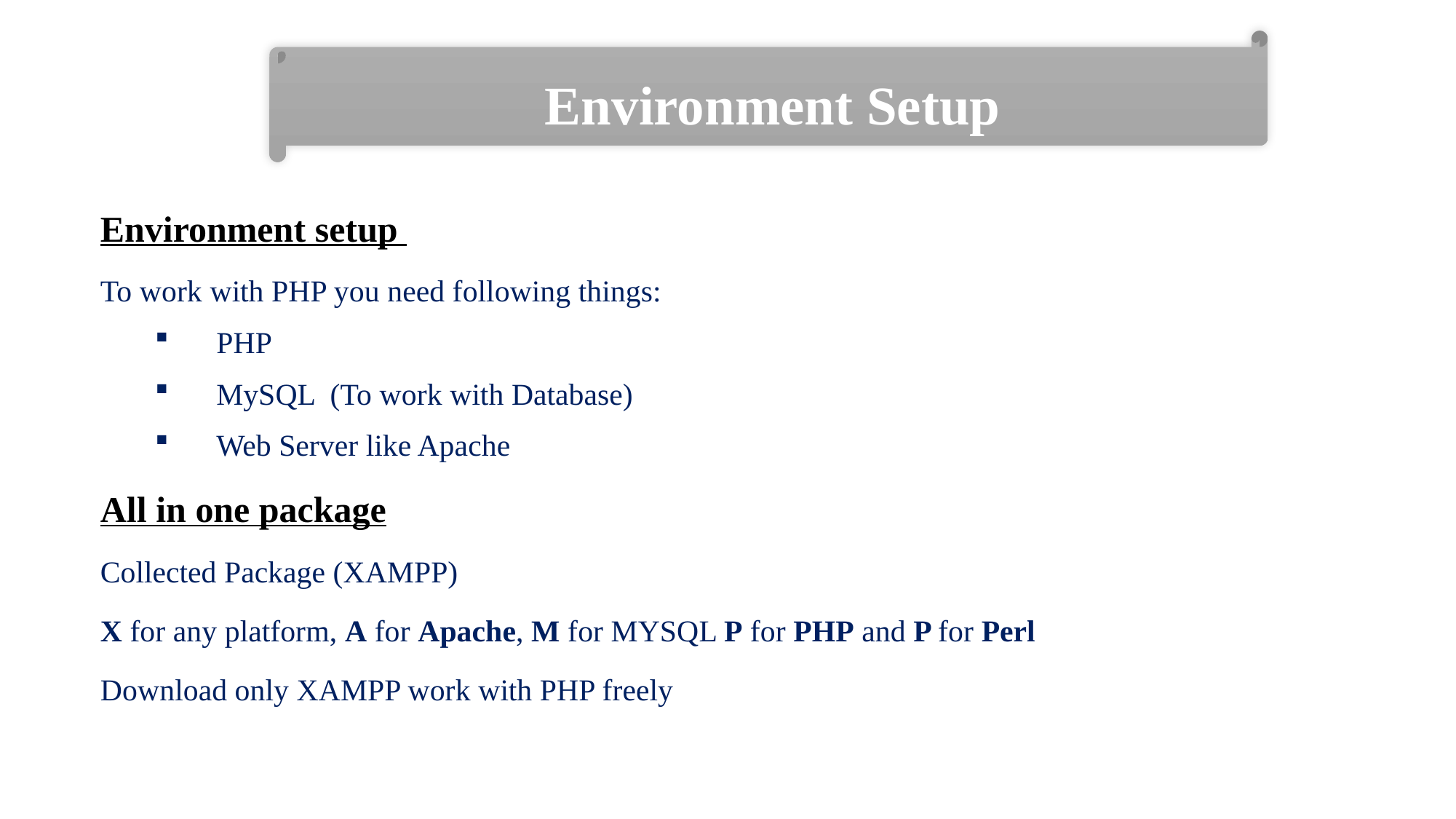

Environment Setup
Environment setup
To work with PHP you need following things:
PHP
MySQL  (To work with Database)
Web Server like Apache
All in one package
Collected Package (XAMPP)
X for any platform, A for Apache, M for MYSQL P for PHP and P for Perl
Download only XAMPP work with PHP freely